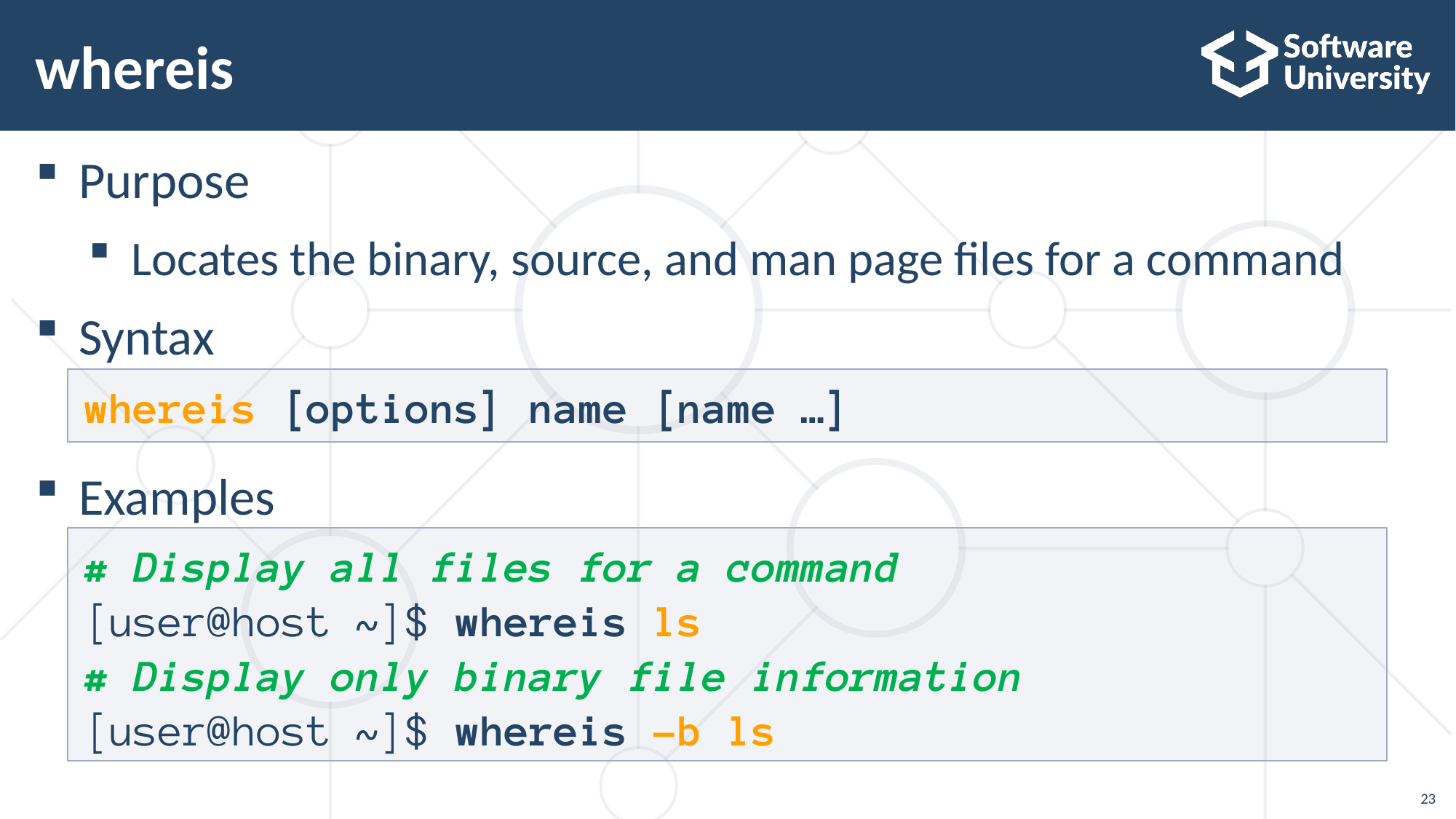

# whereis
Purpose
Locates the binary, source, and man page files for a command
Syntax

Examples

whereis [options] name [name …]
# Display all files for a command
[user@host ~]$ whereis ls
# Display only binary file information
[user@host ~]$ whereis -b ls
23